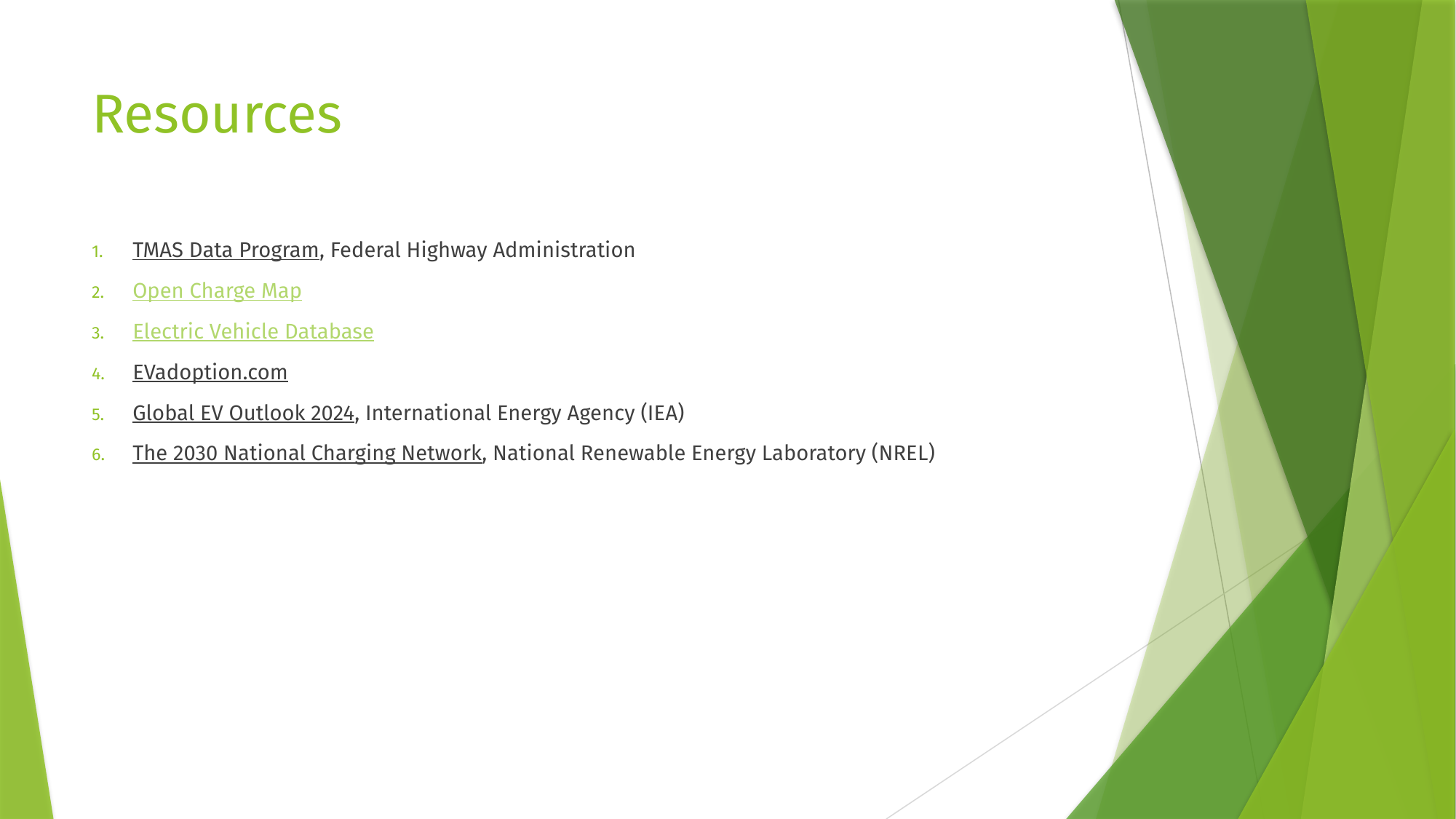

# Resources
TMAS Data Program, Federal Highway Administration
Open Charge Map
Electric Vehicle Database
EVadoption.com
Global EV Outlook 2024, International Energy Agency (IEA)
The 2030 National Charging Network, National Renewable Energy Laboratory (NREL)